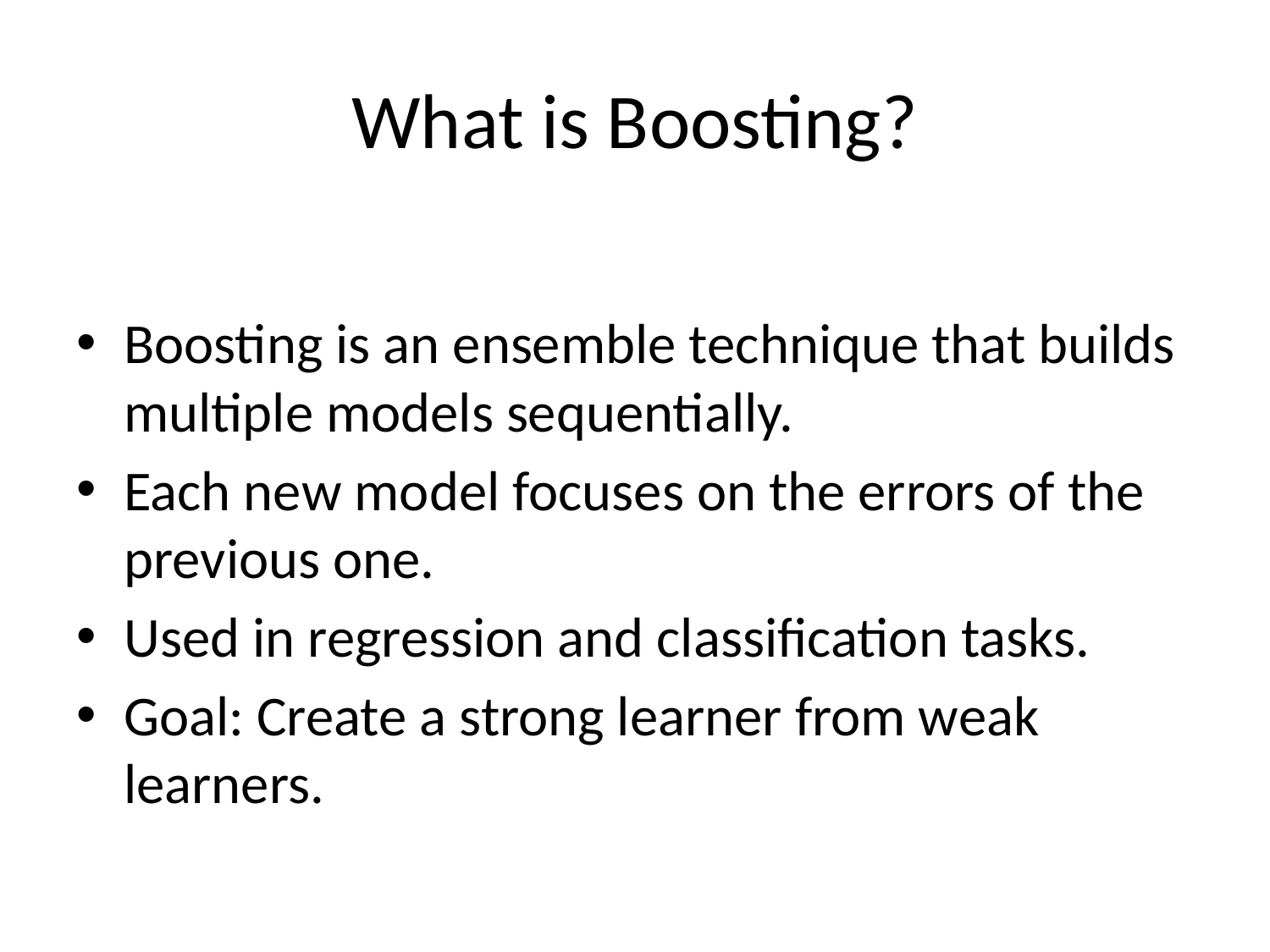

# What is Boosting?

Boosting is an ensemble technique that builds multiple models sequentially.
Each new model focuses on the errors of the previous one.
Used in regression and classification tasks.
Goal: Create a strong learner from weak learners.